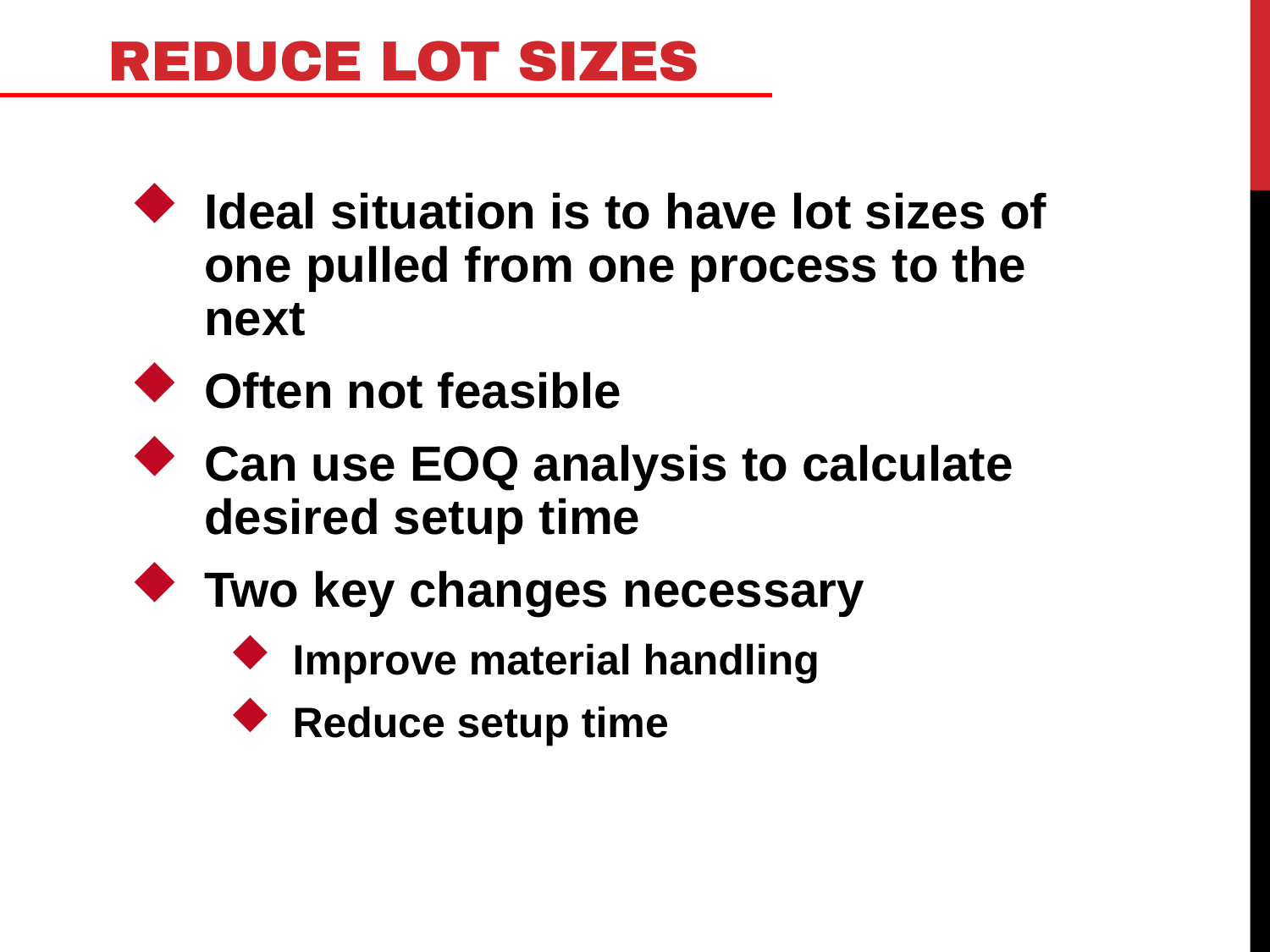

# Reduce Lot Sizes
Ideal situation is to have lot sizes of one pulled from one process to the next
Often not feasible
Can use EOQ analysis to calculate desired setup time
Two key changes necessary
Improve material handling
Reduce setup time